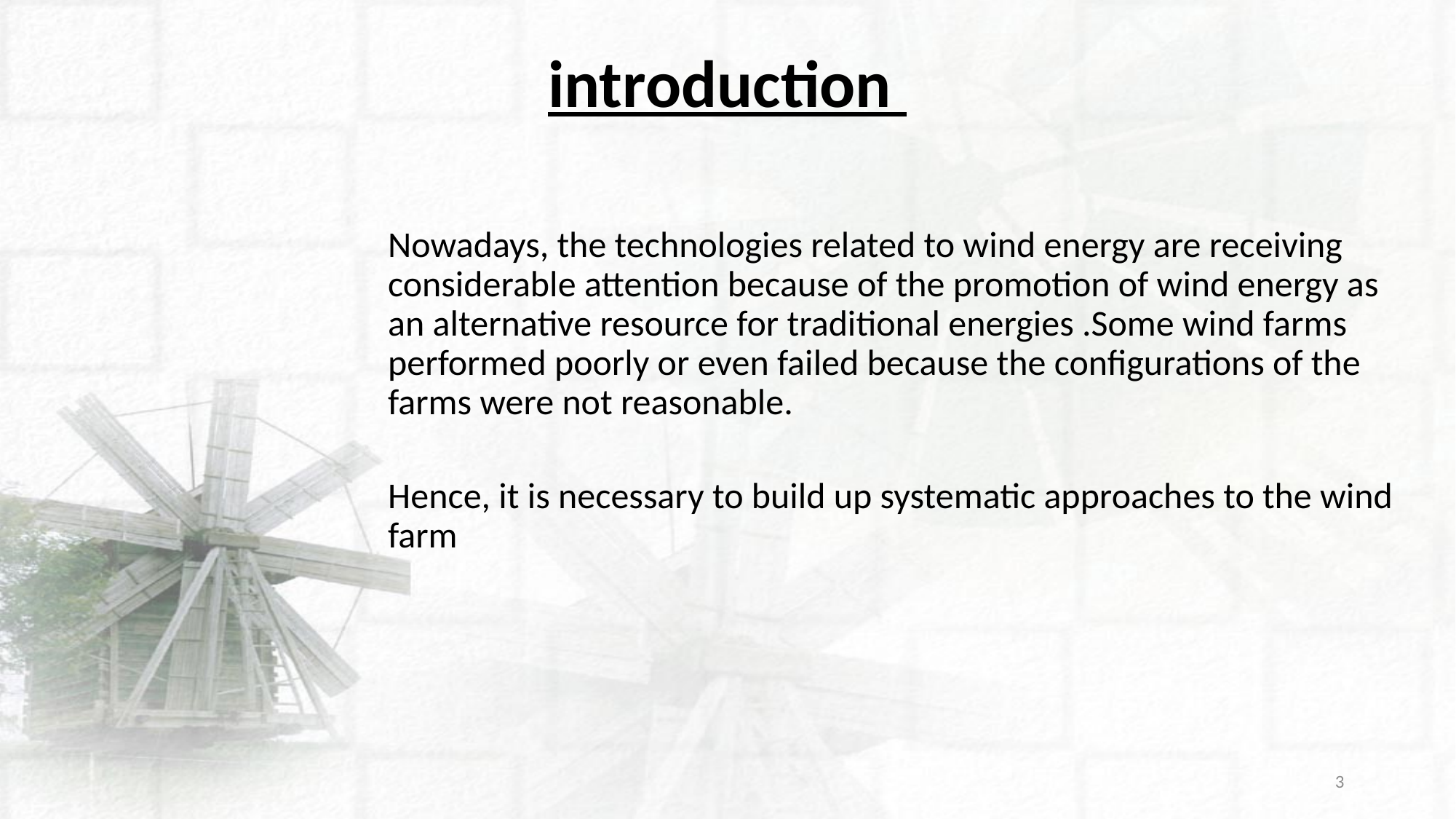

# introduction

Nowadays, the technologies related to wind energy are receiving considerable attention because of the promotion of wind energy as an alternative resource for traditional energies .Some wind farms performed poorly or even failed because the conﬁgurations of the farms were not reasonable.
Hence, it is necessary to build up systematic approaches to the wind farm
3